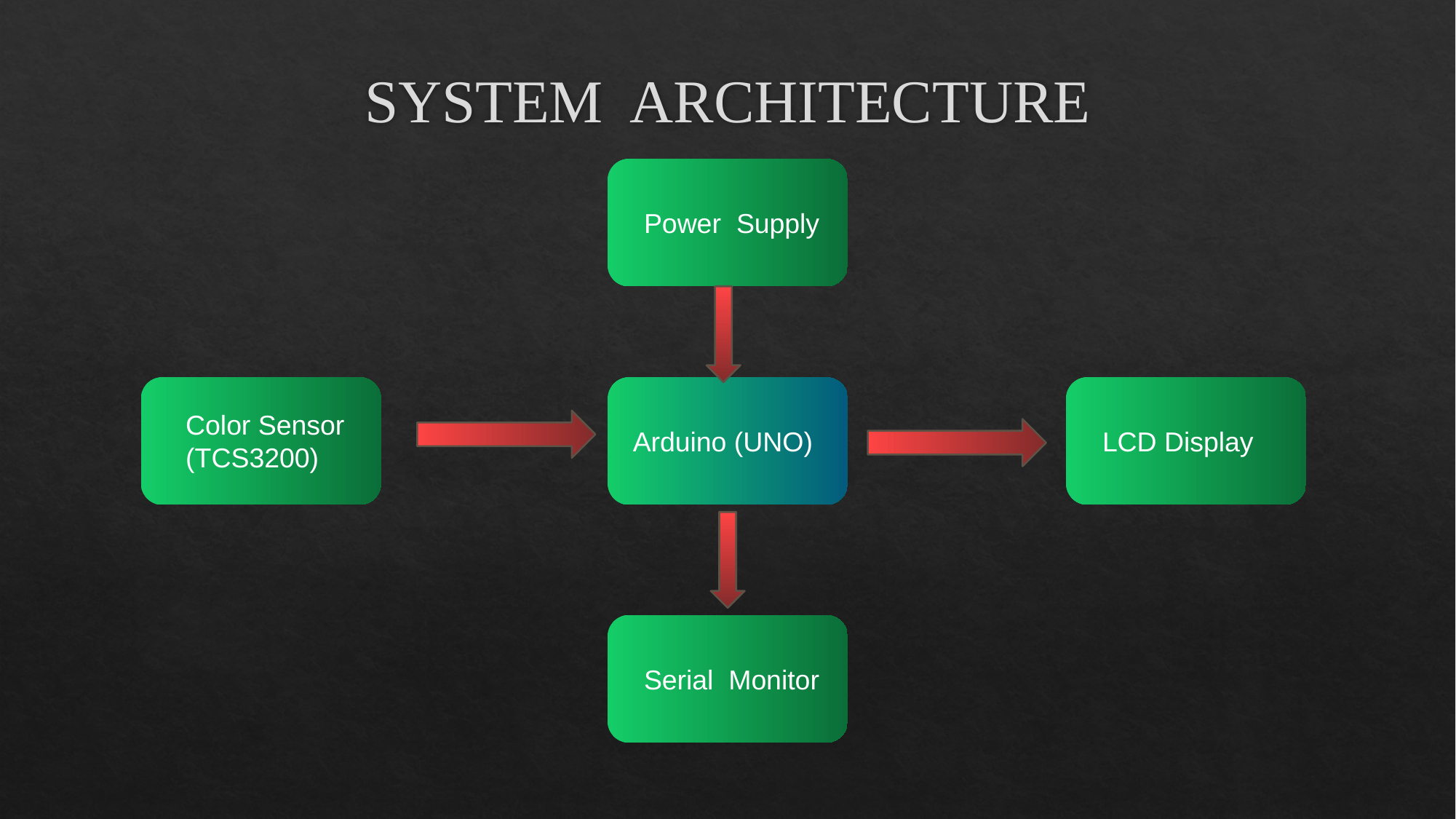

# SYSTEM  ARCHITECTURE

Power  Supply

Color Sensor (TCS3200)

Arduino (UNO)

LCD Display

Serial  Monitor